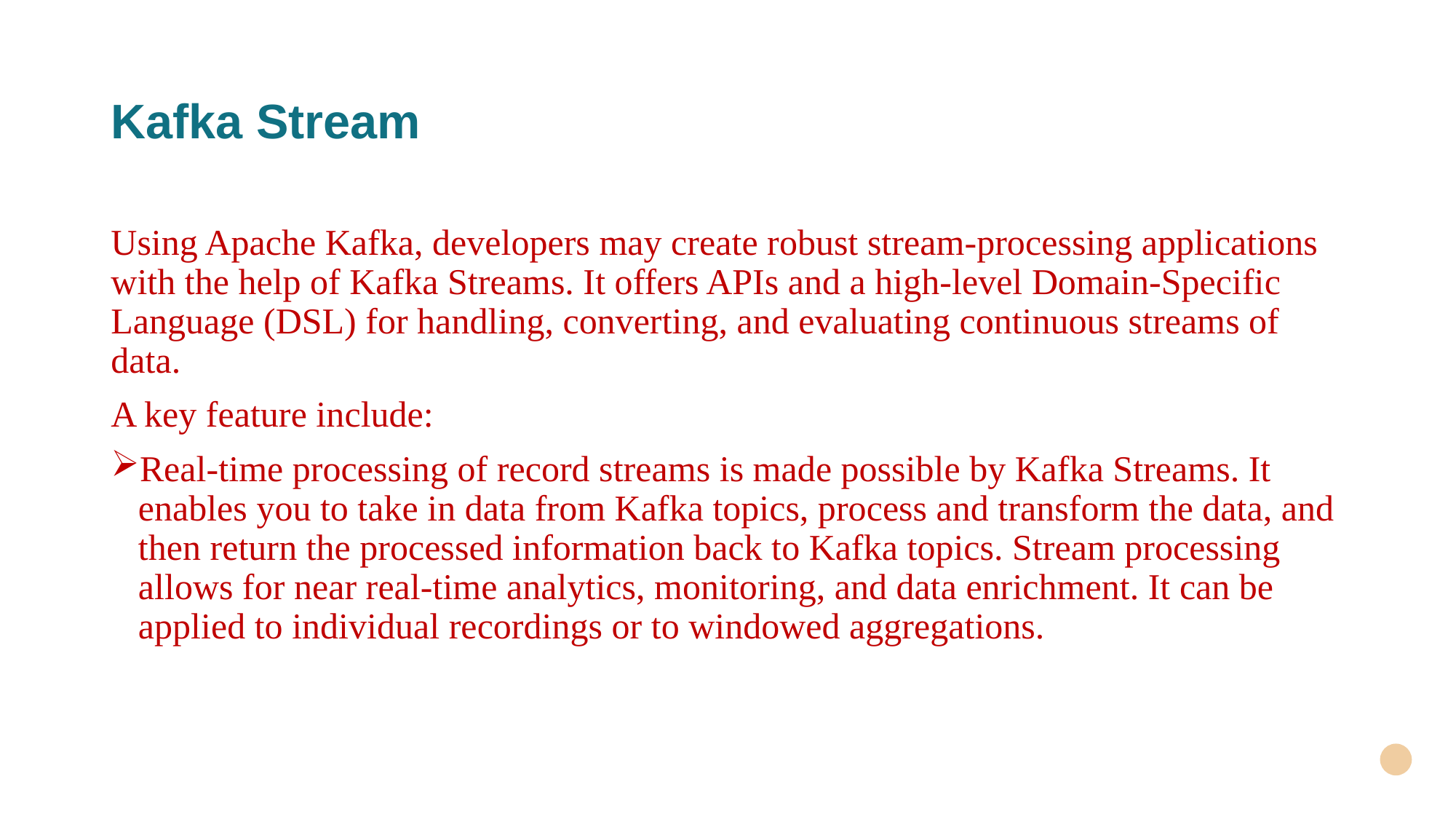

# Kafka Stream
Using Apache Kafka, developers may create robust stream-processing applications with the help of Kafka Streams. It offers APIs and a high-level Domain-Specific Language (DSL) for handling, converting, and evaluating continuous streams of data.
A key feature include:
Real-time processing of record streams is made possible by Kafka Streams. It enables you to take in data from Kafka topics, process and transform the data, and then return the processed information back to Kafka topics. Stream processing allows for near real-time analytics, monitoring, and data enrichment. It can be applied to individual recordings or to windowed aggregations.
12